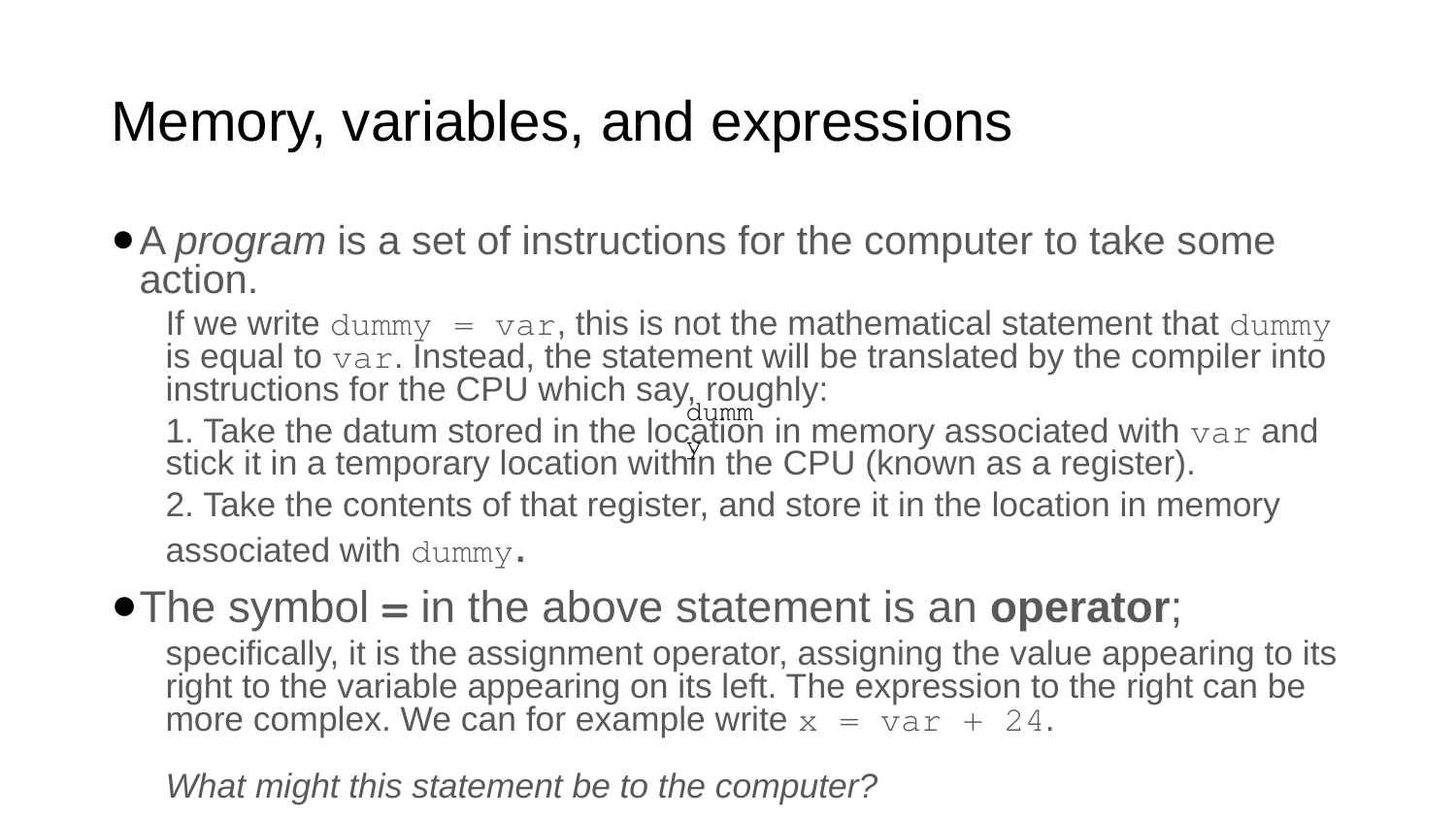

# Memory, variables, and expressions
A program is a set of instructions for the computer to take some action.
If we write dummy = var, this is not the mathematical statement that dummy is equal to var. Instead, the statement will be translated by the compiler into instructions for the CPU which say, roughly:
1. Take the datum stored in the location in memory associated with var and stick it in a temporary location within the CPU (known as a register).
2. Take the contents of that register, and store it in the location in memory associated with dummy.
The symbol = in the above statement is an operator;
specifically, it is the assignment operator, assigning the value appearing to its right to the variable appearing on its left. The expression to the right can be more complex. We can for example write x = var + 24.
What might this statement be to the computer?
dummy